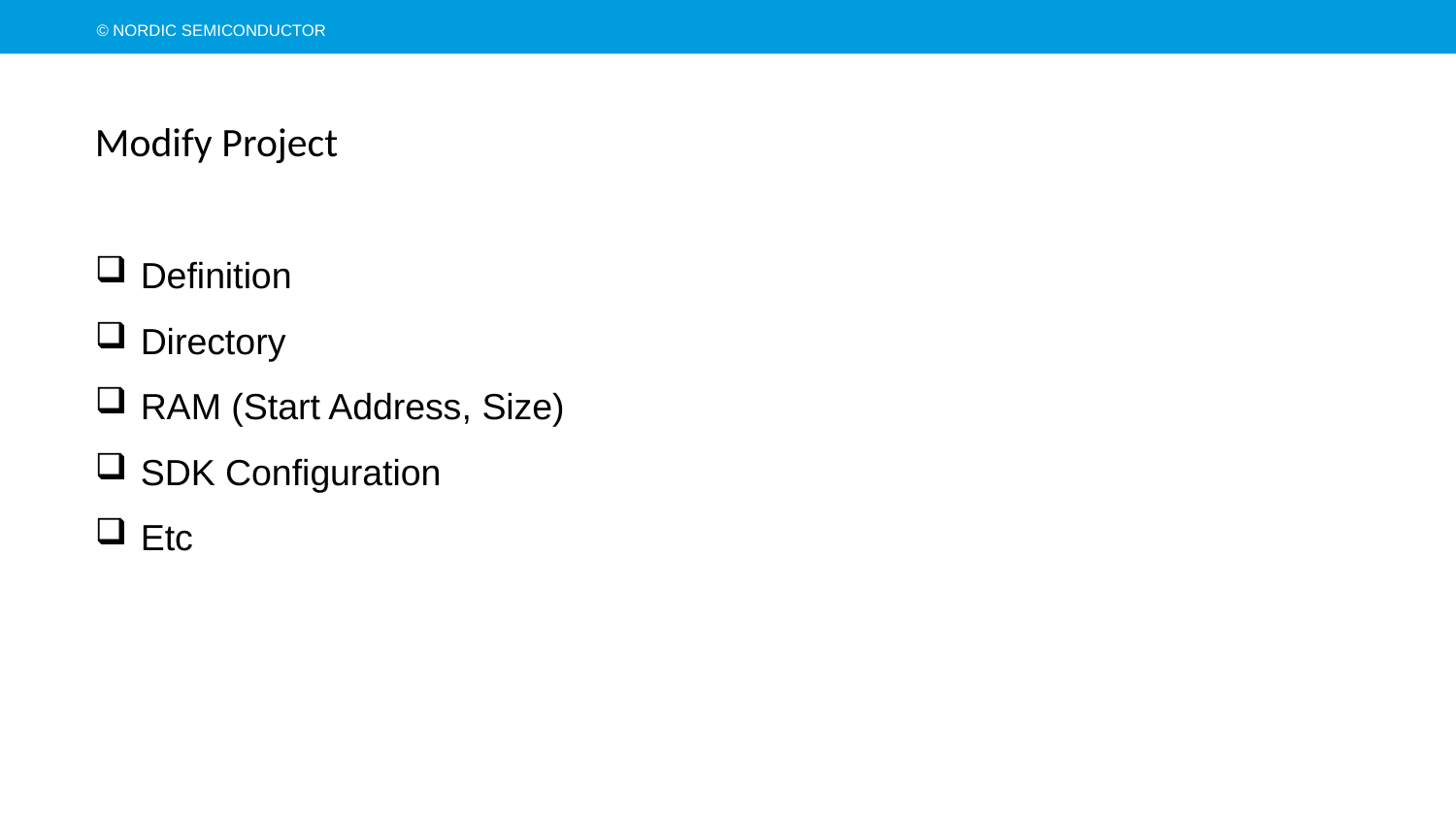

# Modify Project
Definition
Directory
RAM (Start Address, Size)
SDK Configuration
Etc